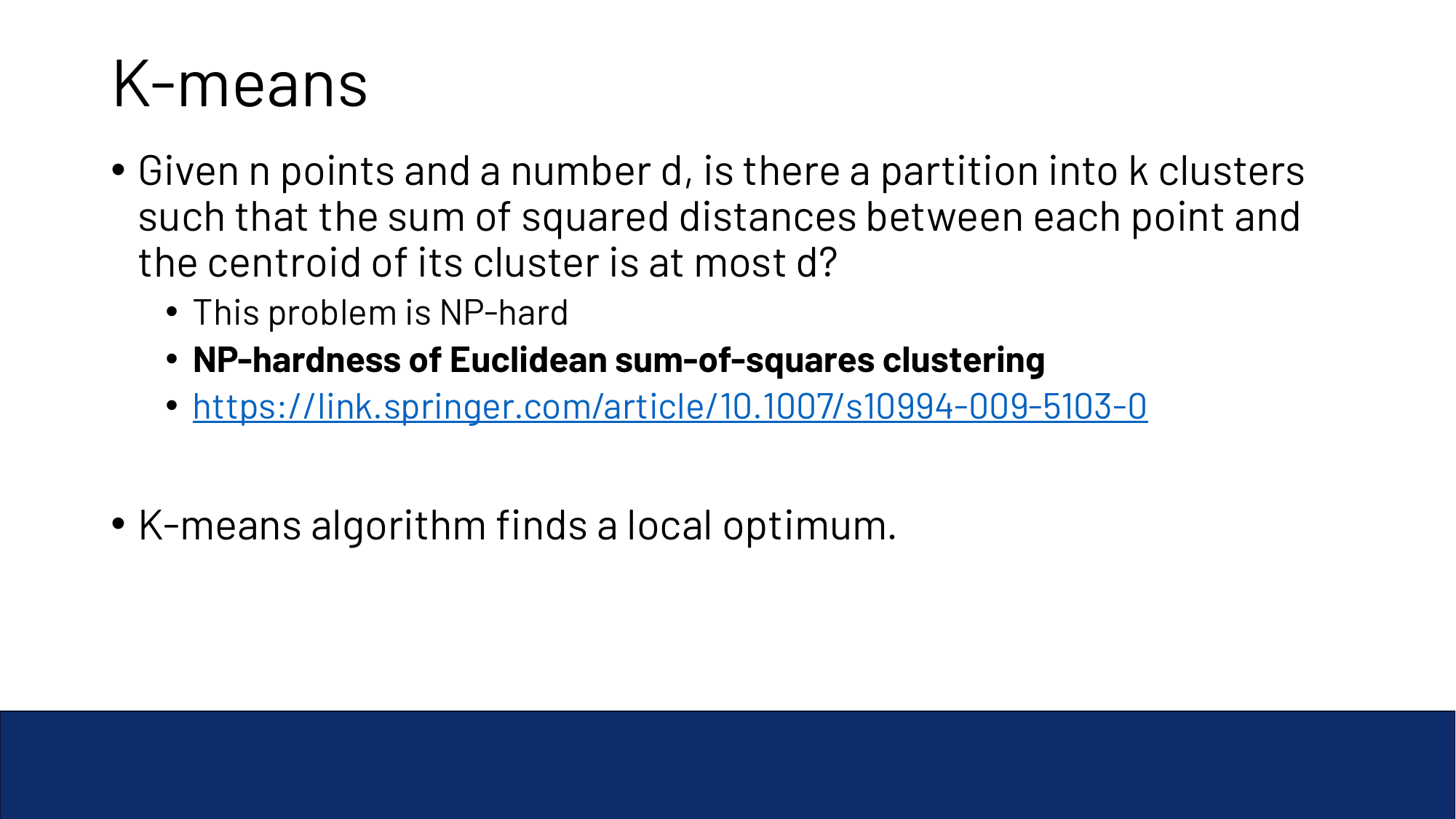

# K-means
Given n points and a number d, is there a partition into k clusters such that the sum of squared distances between each point and the centroid of its cluster is at most d?
This problem is NP-hard
NP-hardness of Euclidean sum-of-squares clustering
https://link.springer.com/article/10.1007/s10994-009-5103-0

K-means algorithm finds a local optimum.